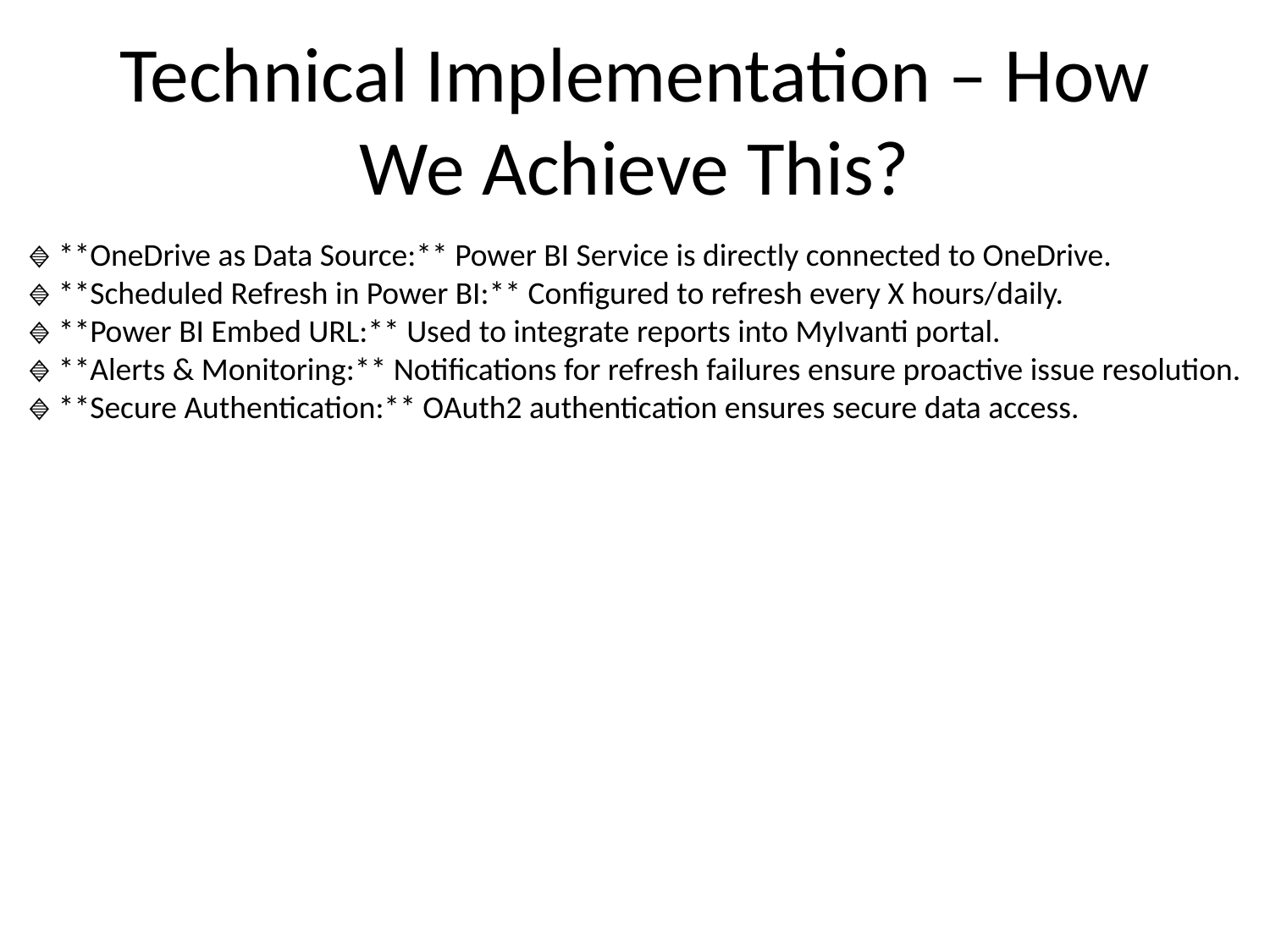

# Technical Implementation – How We Achieve This?

🔹 **OneDrive as Data Source:** Power BI Service is directly connected to OneDrive.
🔹 **Scheduled Refresh in Power BI:** Configured to refresh every X hours/daily.
🔹 **Power BI Embed URL:** Used to integrate reports into MyIvanti portal.
🔹 **Alerts & Monitoring:** Notifications for refresh failures ensure proactive issue resolution.
🔹 **Secure Authentication:** OAuth2 authentication ensures secure data access.